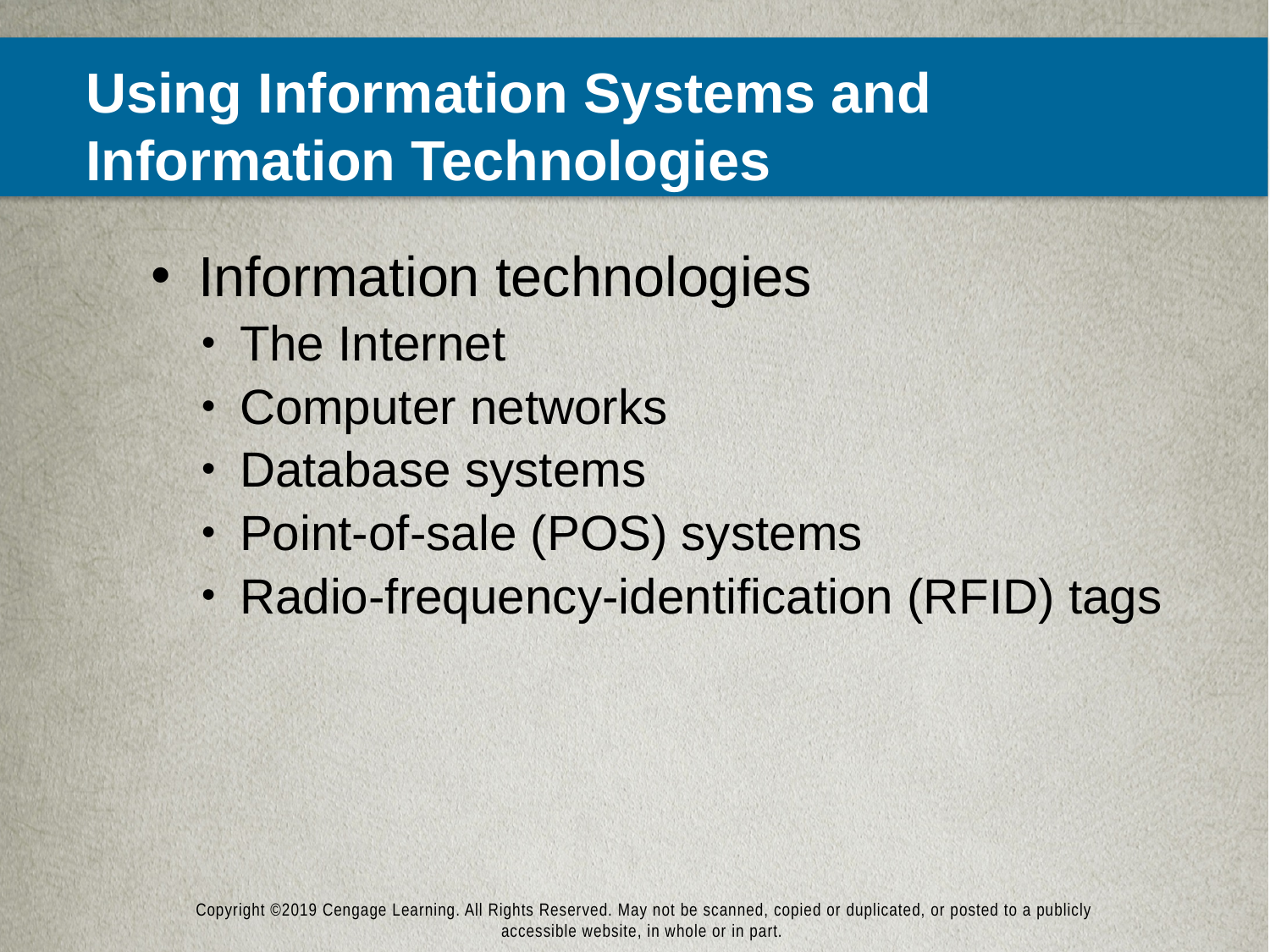

# Using Information Systems and Information Technologies
Information technologies
The Internet
Computer networks
Database systems
Point-of-sale (POS) systems
Radio-frequency-identification (RFID) tags